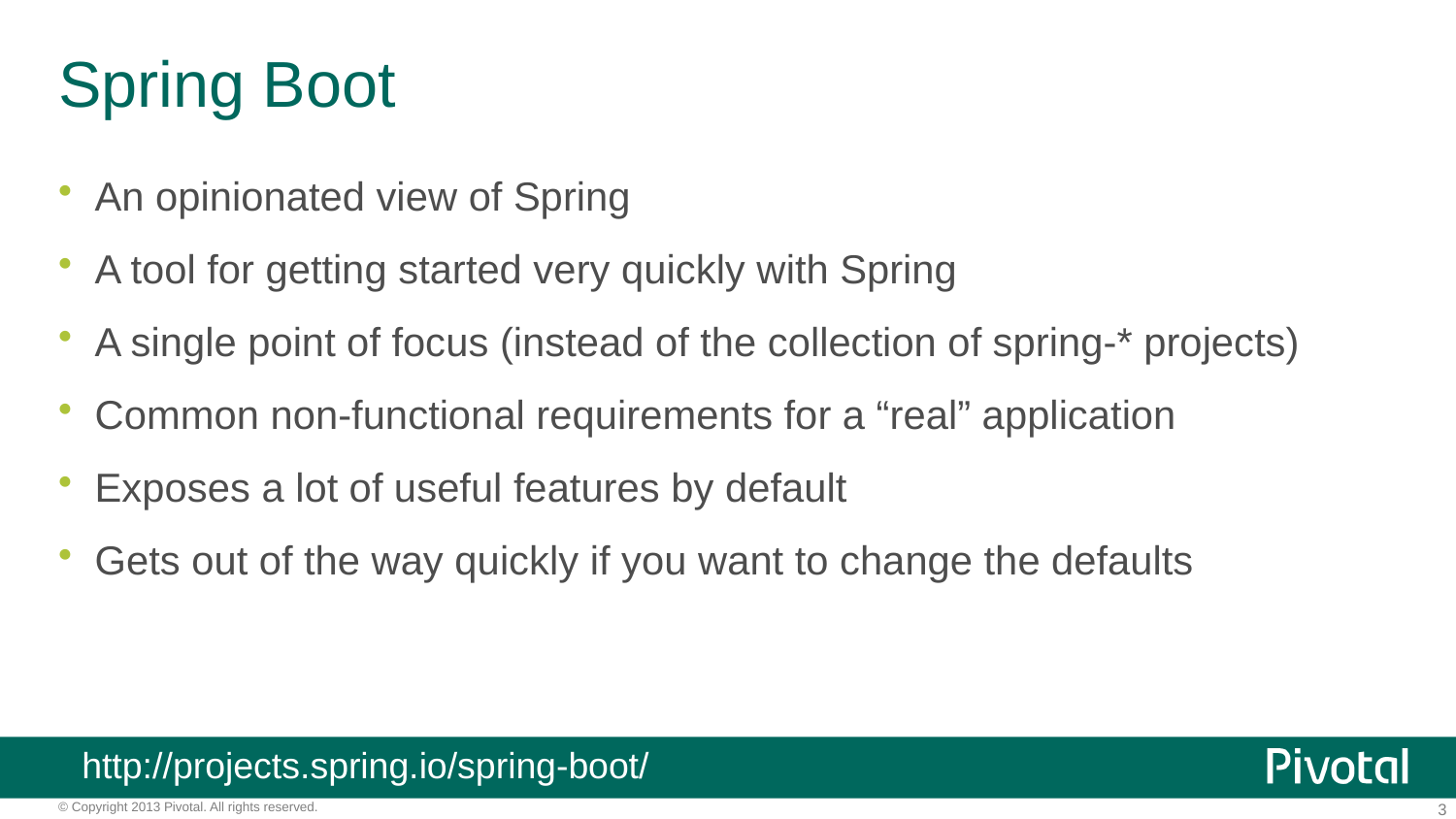

# Spring Boot
An opinionated view of Spring
A tool for getting started very quickly with Spring
A single point of focus (instead of the collection of spring-* projects)
Common non-functional requirements for a “real” application
Exposes a lot of useful features by default
Gets out of the way quickly if you want to change the defaults
http://projects.spring.io/spring-boot/